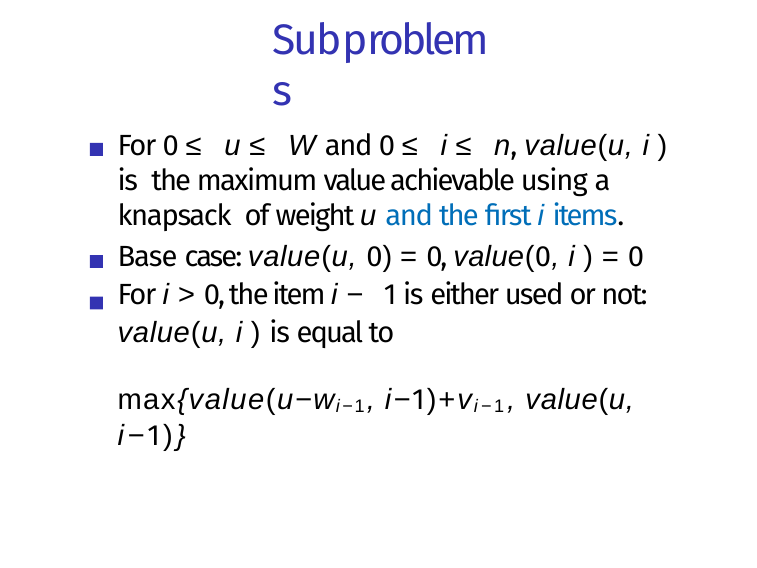

# Subproblems
For 0 ≤ u ≤ W and 0 ≤ i ≤ n, value(u, i ) is  the maximum value achievable using a knapsack  of weight u and the first i items.
Base case: value(u, 0) = 0, value(0, i ) = 0  For i > 0, the item i − 1 is either used or not:  value(u, i ) is equal to
max{value(u−wi−1, i−1)+vi−1, value(u, i−1)}